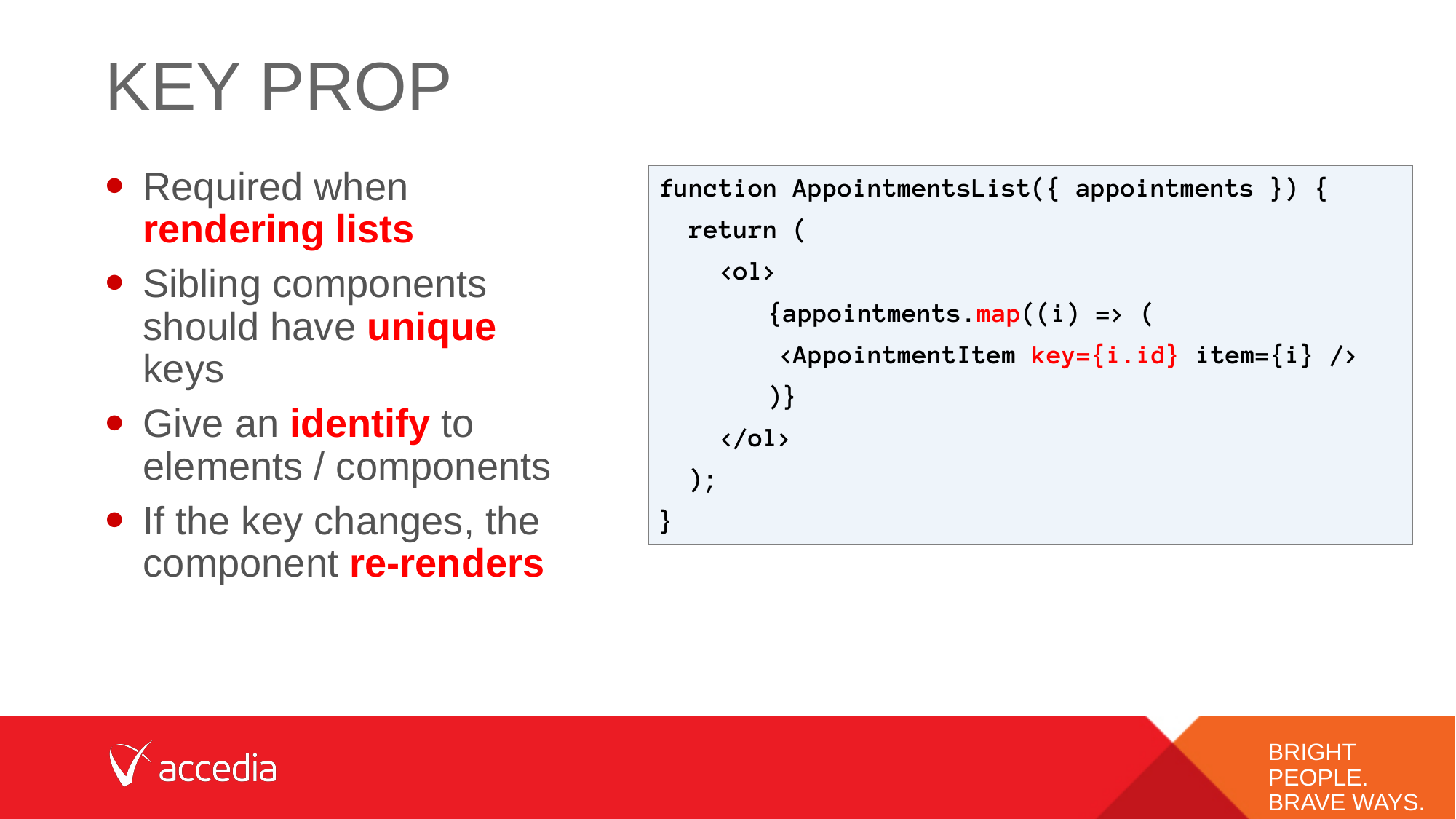

# Key prop
Required when rendering lists
Sibling components should have unique keys
Give an identify to elements / components
If the key changes, the component re-renders
function AppointmentsList({ appointments }) {
  return (
    <ol>
	{appointments.map((i) => (
        <AppointmentItem key={i.id} item={i} />
	)}
    </ol>
  );
}